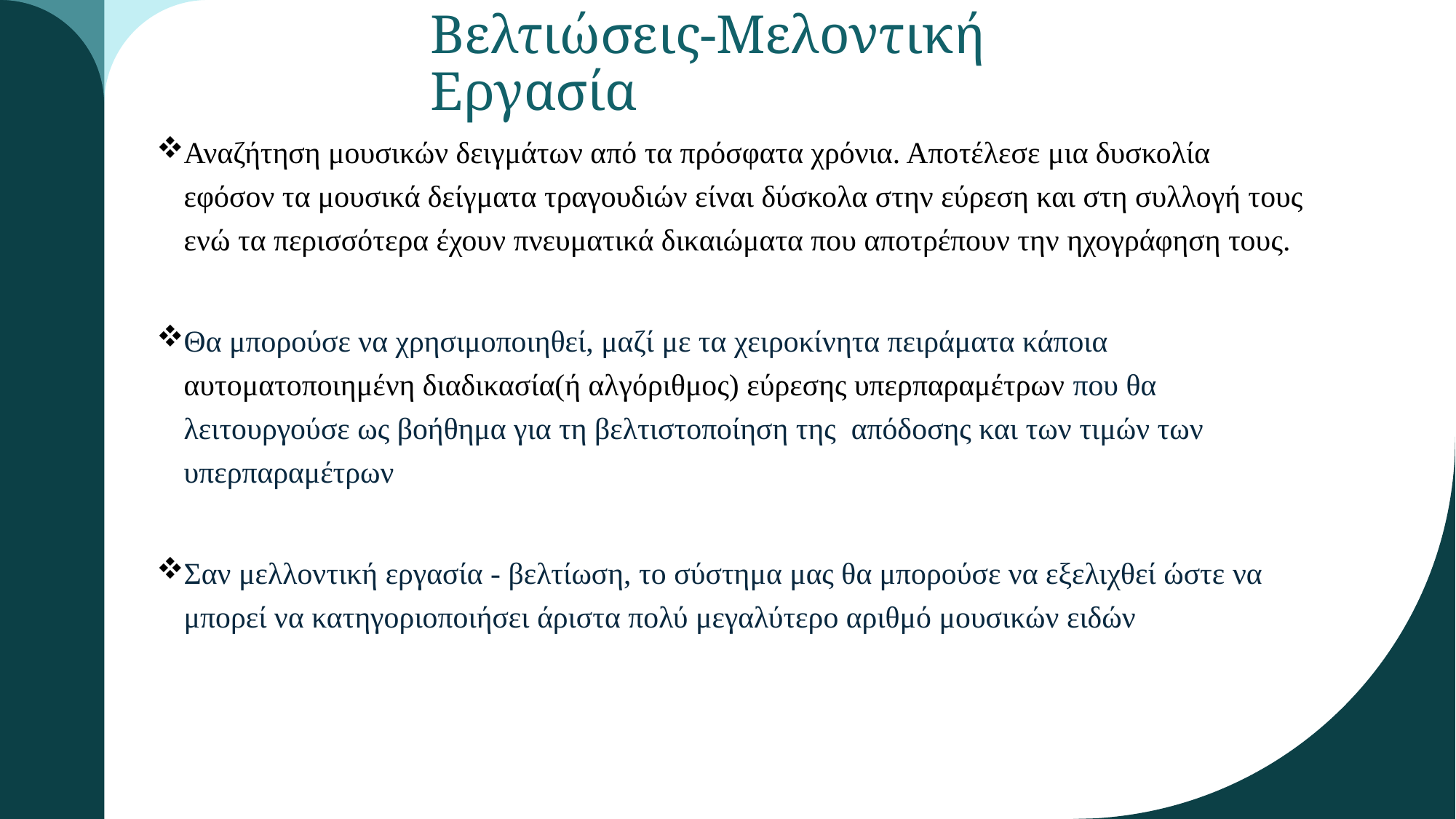

# Βελτιώσεις-Μελοντική Εργασία
Αναζήτηση μουσικών δειγμάτων από τα πρόσφατα χρόνια. Αποτέλεσε μια δυσκολία εφόσον τα μουσικά δείγματα τραγουδιών είναι δύσκολα στην εύρεση και στη συλλογή τους ενώ τα περισσότερα έχουν πνευματικά δικαιώματα που αποτρέπουν την ηχογράφηση τους.

Θα μπορούσε να χρησιμοποιηθεί, μαζί με τα χειροκίνητα πειράματα κάποια αυτοματοποιημένη διαδικασία(ή αλγόριθμος) εύρεσης υπερπαραμέτρων που θα λειτουργούσε ως βοήθημα για τη βελτιστοποίηση της  απόδοσης και των τιμών των υπερπαραμέτρων

Σαν μελλοντική εργασία - βελτίωση, το σύστημα μας θα μπορούσε να εξελιχθεί ώστε να μπορεί να κατηγοριοποιήσει άριστα πολύ μεγαλύτερο αριθμό μουσικών ειδών